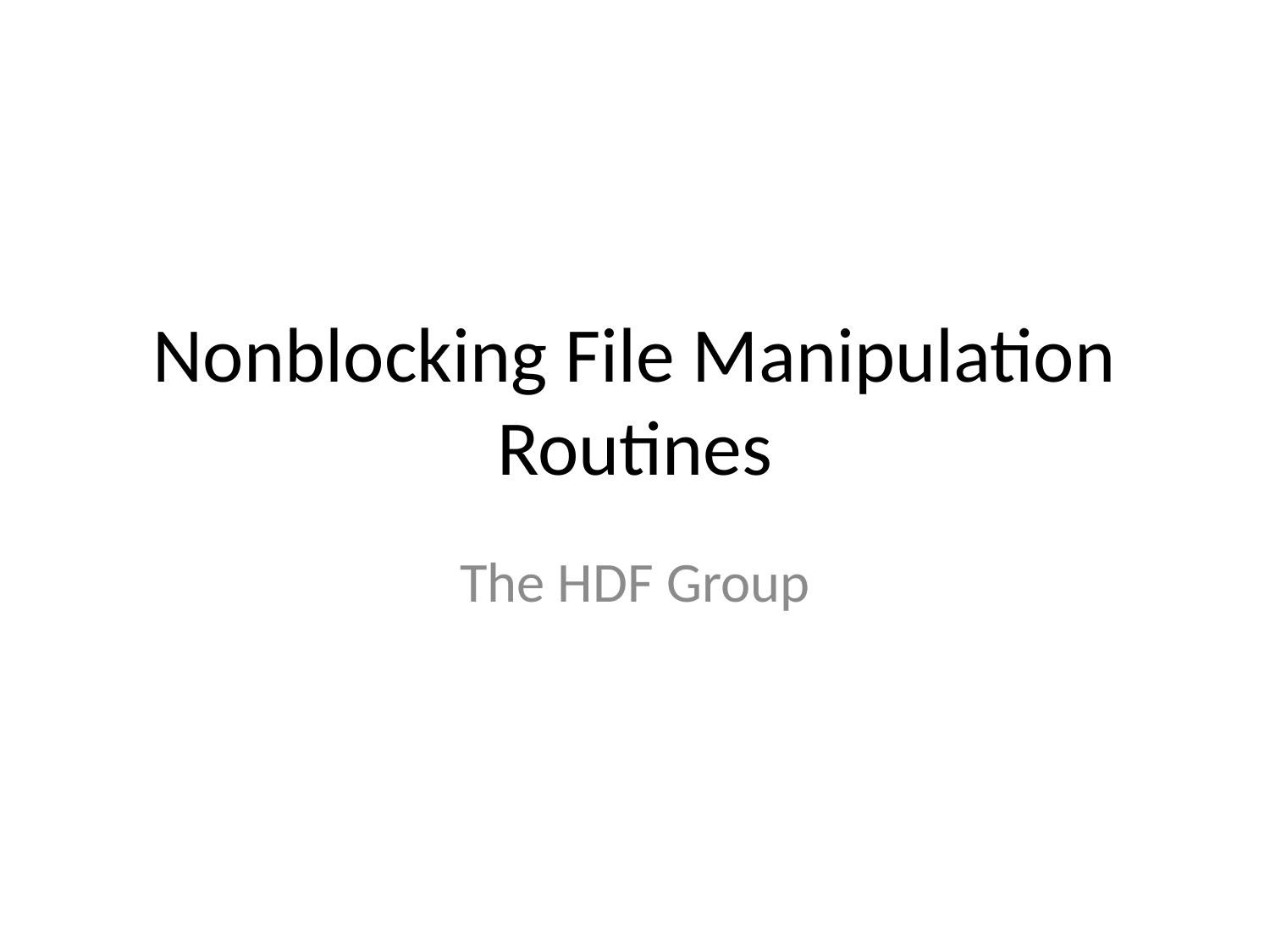

# Nonblocking File Manipulation Routines
The HDF Group